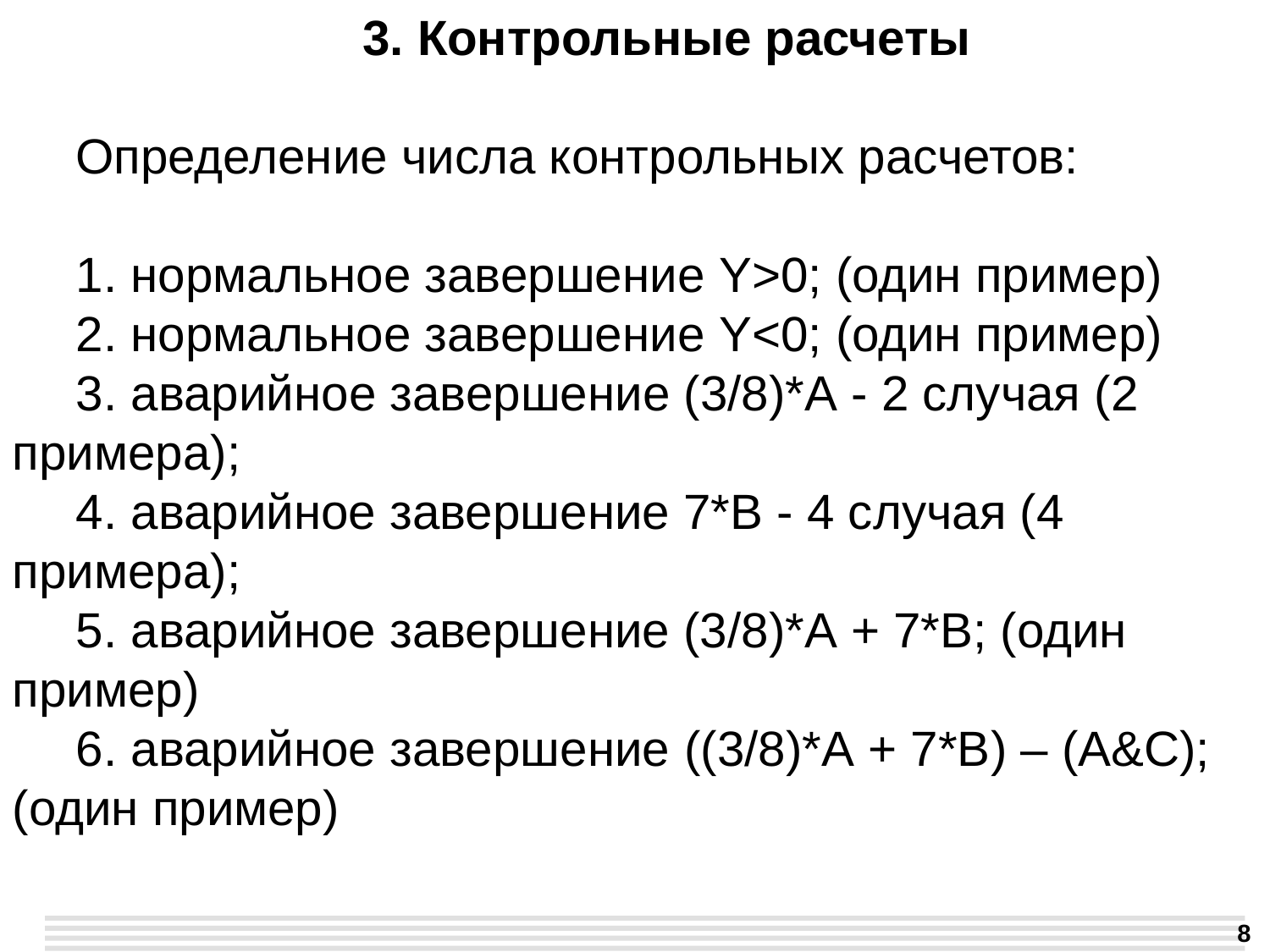

3. Контрольные расчеты

Определение числа контрольных расчетов:

1. нормальное завершение Y>0; (один пример)
2. нормальное завершение Y<0; (один пример)
3. аварийное завершение (3/8)*А - 2 случая (2 примера);
4. аварийное завершение 7*В - 4 случая (4 примера);
5. аварийное завершение (3/8)*А + 7*В; (один пример)
6. аварийное завершение ((3/8)*А + 7*В) – (A&C); (один пример)